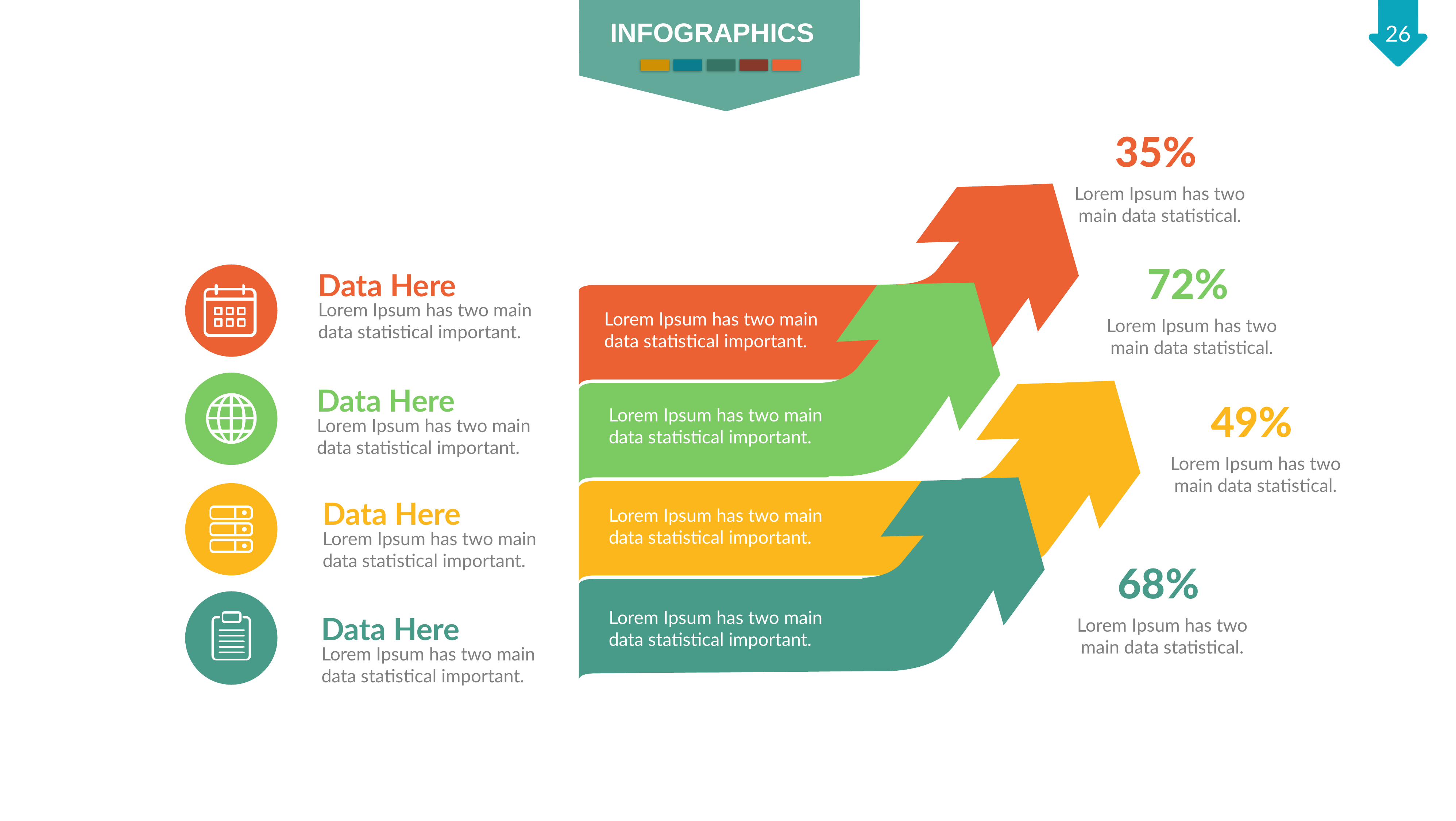

INFOGRAPHICS

35%
Lorem Ipsum has two main data statistical.

Lorem Ipsum has two main data statistical important.

72%
Lorem Ipsum has two main data statistical.
Data Here

Lorem Ipsum has two main data statistical important.

Lorem Ipsum has two main data statistical important.

Data Here

Lorem Ipsum has two main data statistical important.

49%
Lorem Ipsum has two main data statistical.
Lorem Ipsum has two main data statistical important.

Lorem Ipsum has two main data statistical important.

Data Here
Lorem Ipsum has two main data statistical important.
68%
Lorem Ipsum has two main data statistical.

Data Here
Lorem Ipsum has two main data statistical important.